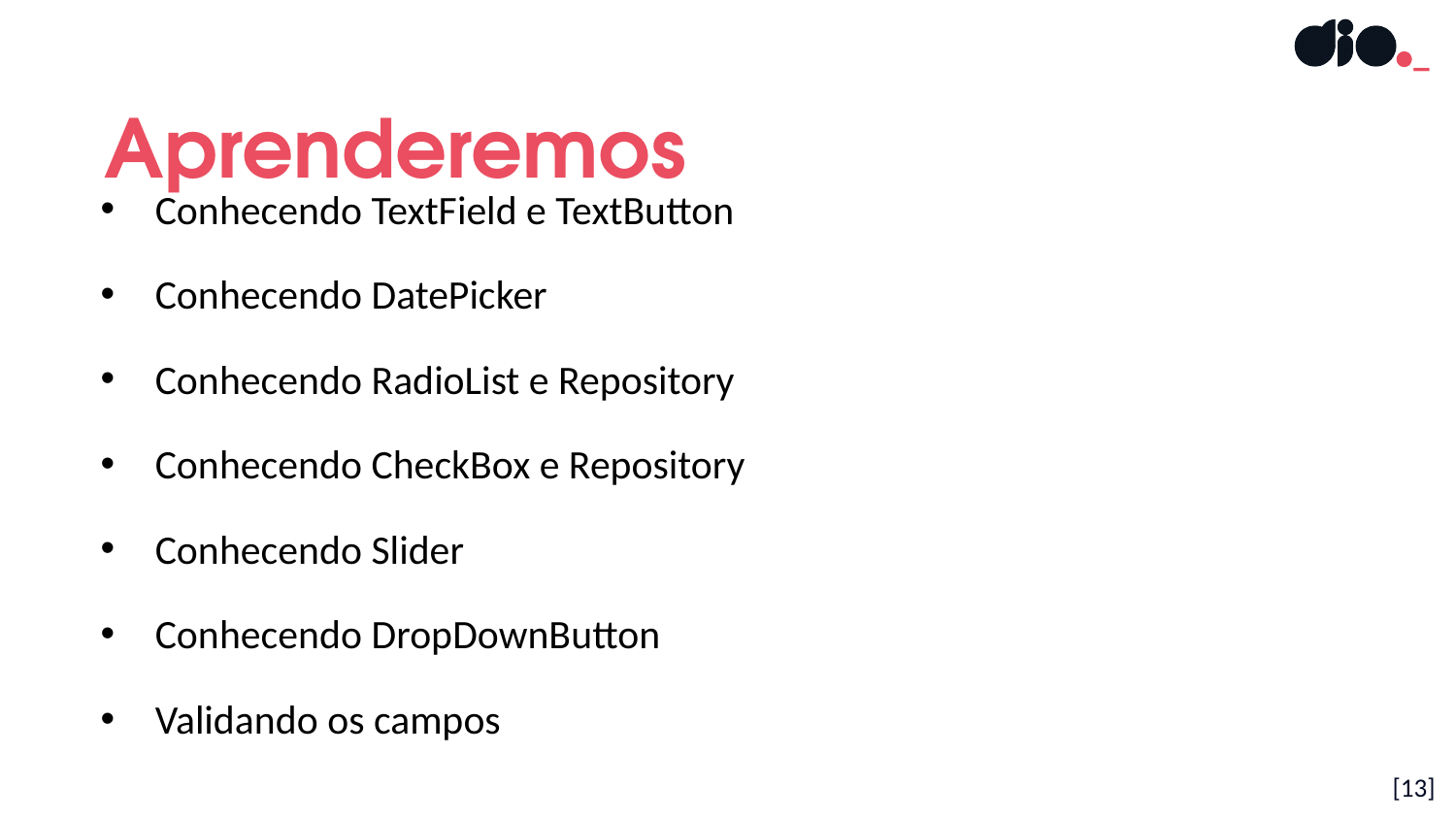

Aprenderemos
Conhecendo TextField e TextButton
Conhecendo DatePicker
Conhecendo RadioList e Repository
Conhecendo CheckBox e Repository
Conhecendo Slider
Conhecendo DropDownButton
Validando os campos
[13]